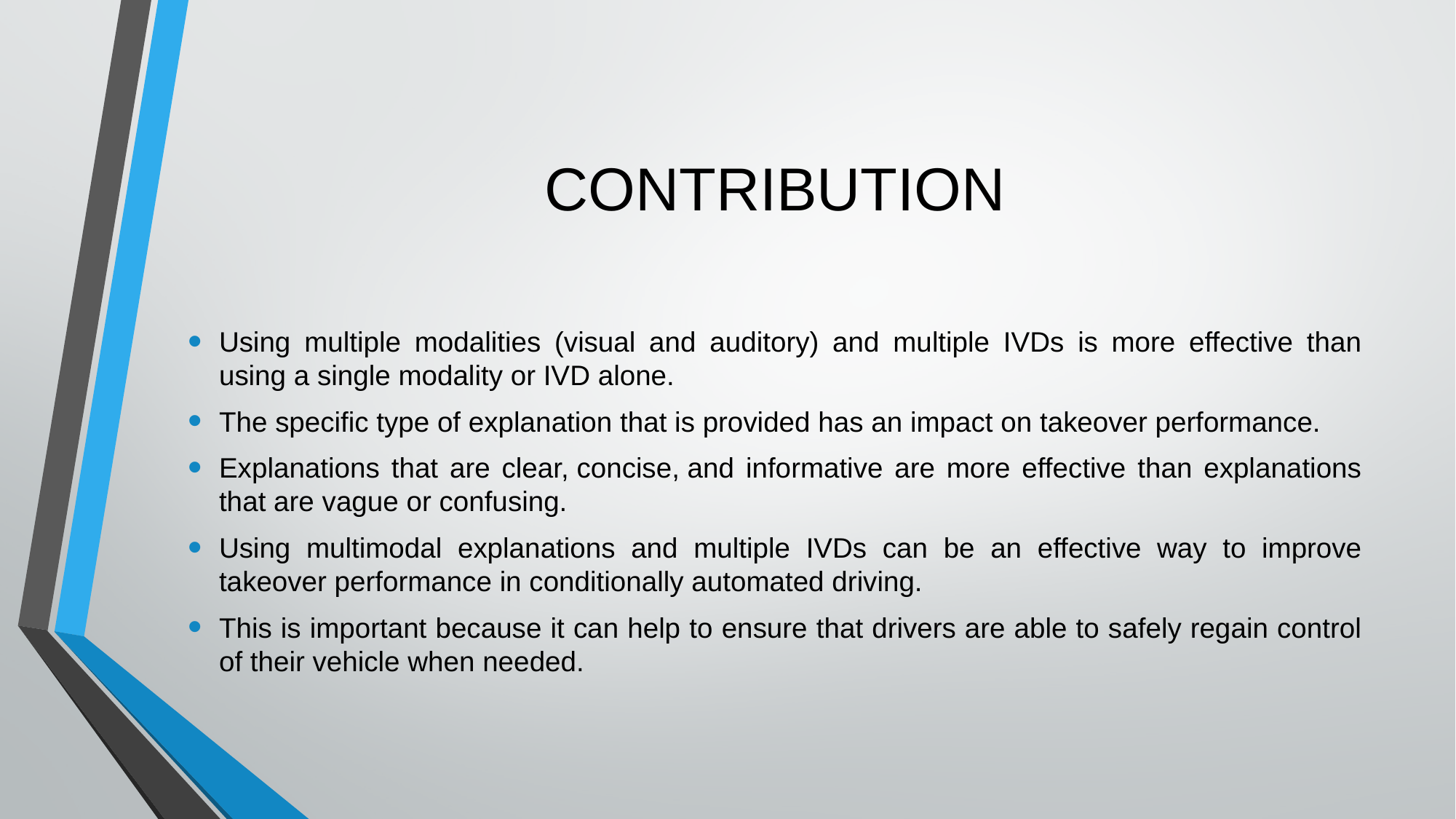

# CONTRIBUTION
Using multiple modalities (visual and auditory) and multiple IVDs is more effective than using a single modality or IVD alone.
The specific type of explanation that is provided has an impact on takeover performance.
Explanations that are clear, concise, and informative are more effective than explanations that are vague or confusing.
Using multimodal explanations and multiple IVDs can be an effective way to improve takeover performance in conditionally automated driving.
This is important because it can help to ensure that drivers are able to safely regain control of their vehicle when needed.